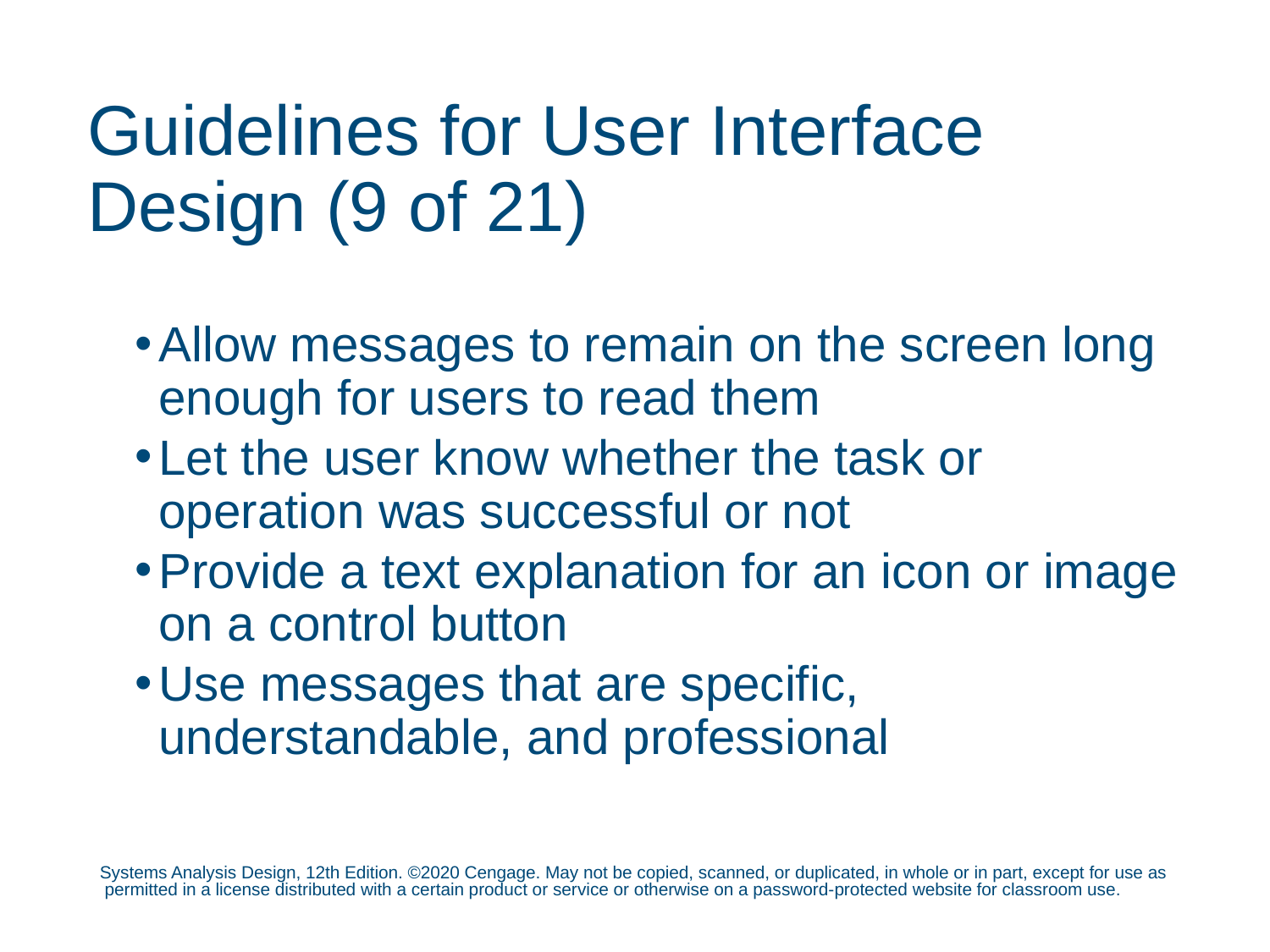

# Guidelines for User Interface Design (9 of 21)

Allow messages to remain on the screen long enough for users to read them
Let the user know whether the task or operation was successful or not
Provide a text explanation for an icon or image on a control button
Use messages that are specific, understandable, and professional

Systems Analysis Design, 12th Edition. ©2020 Cengage. May not be copied, scanned, or duplicated, in whole or in part, except for use as permitted in a license distributed with a certain product or service or otherwise on a password-protected website for classroom use.